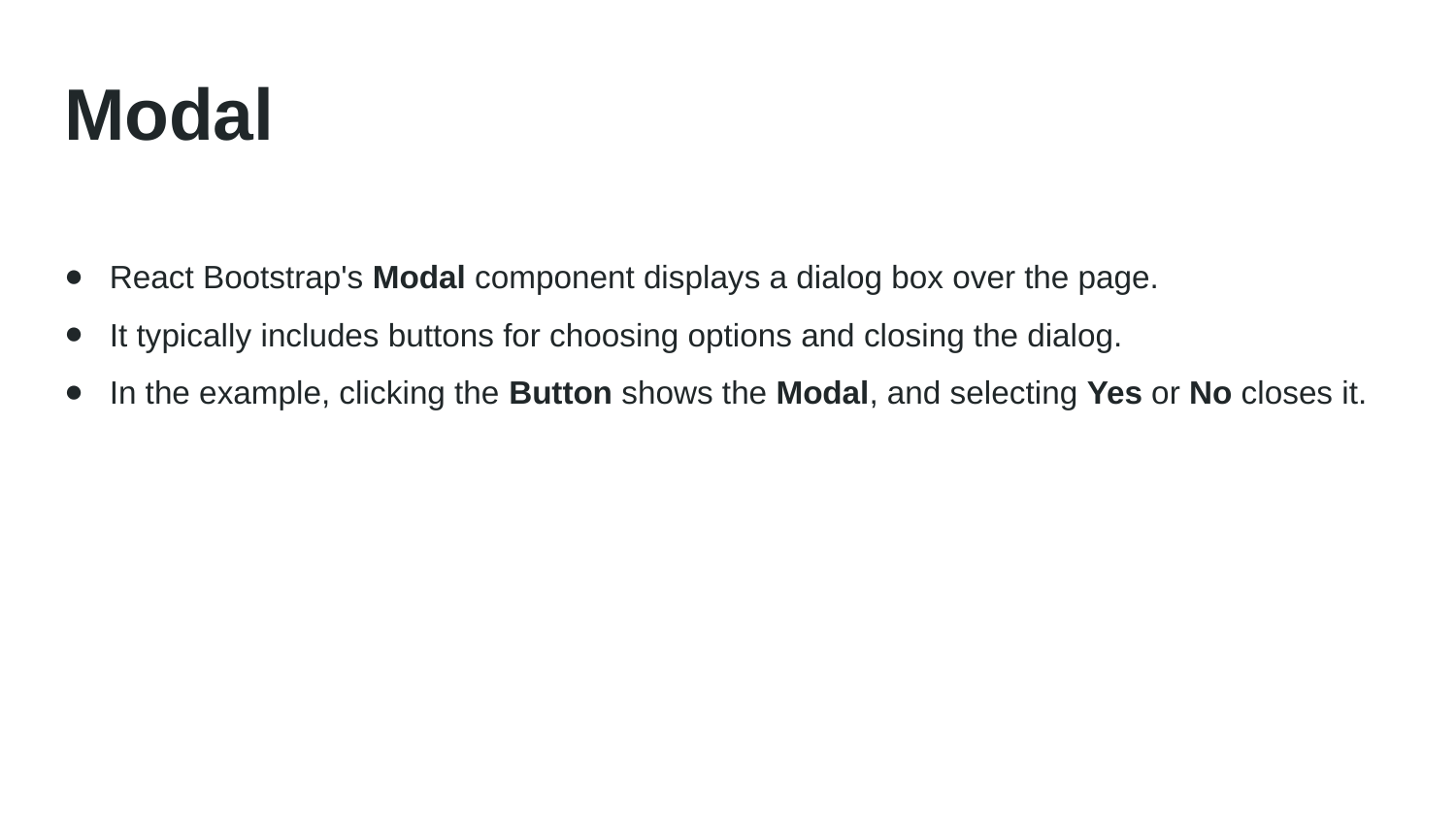

# Modal
React Bootstrap's Modal component displays a dialog box over the page.
It typically includes buttons for choosing options and closing the dialog.
In the example, clicking the Button shows the Modal, and selecting Yes or No closes it.